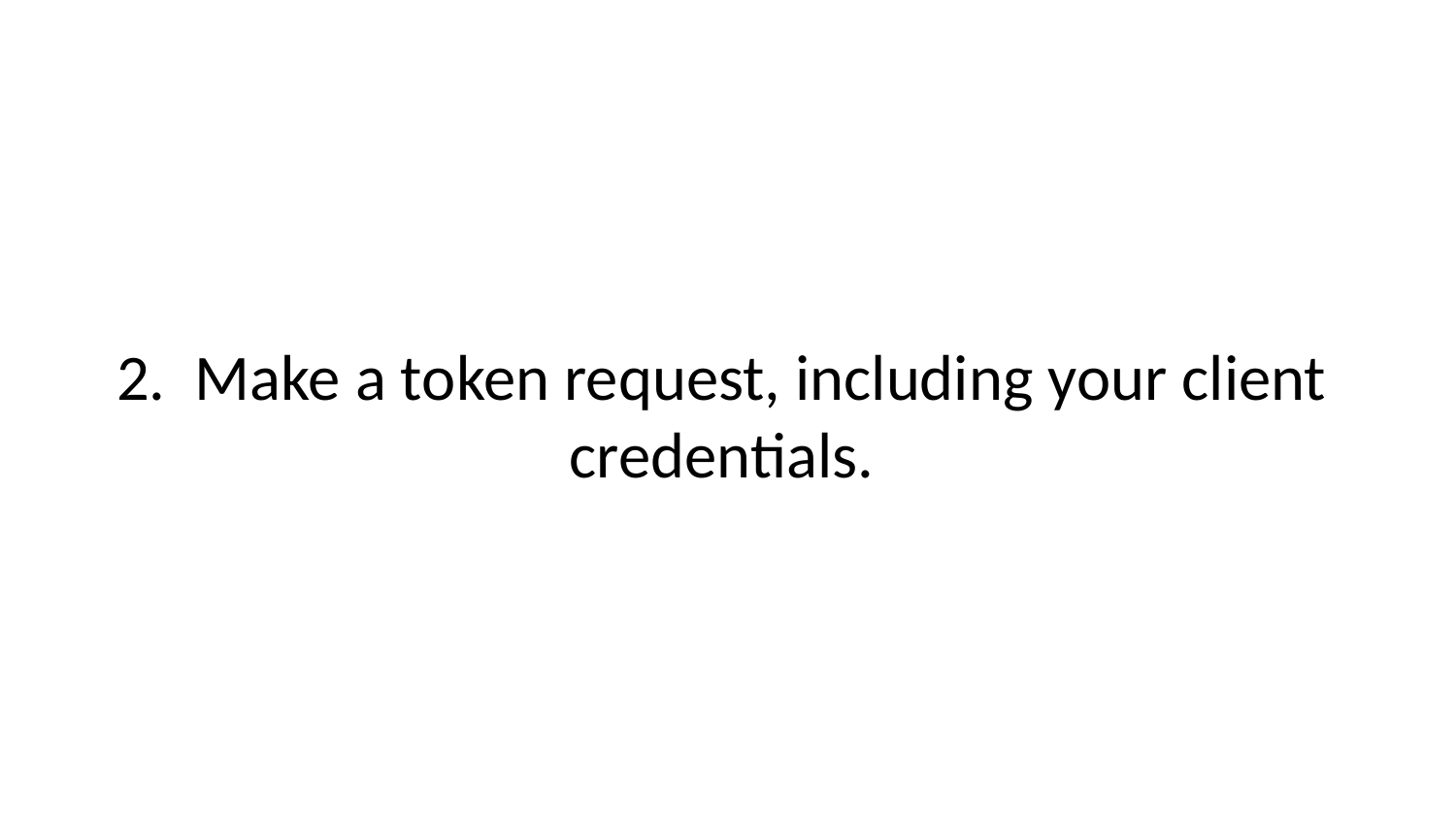

2.  Make a token request, including your client credentials.